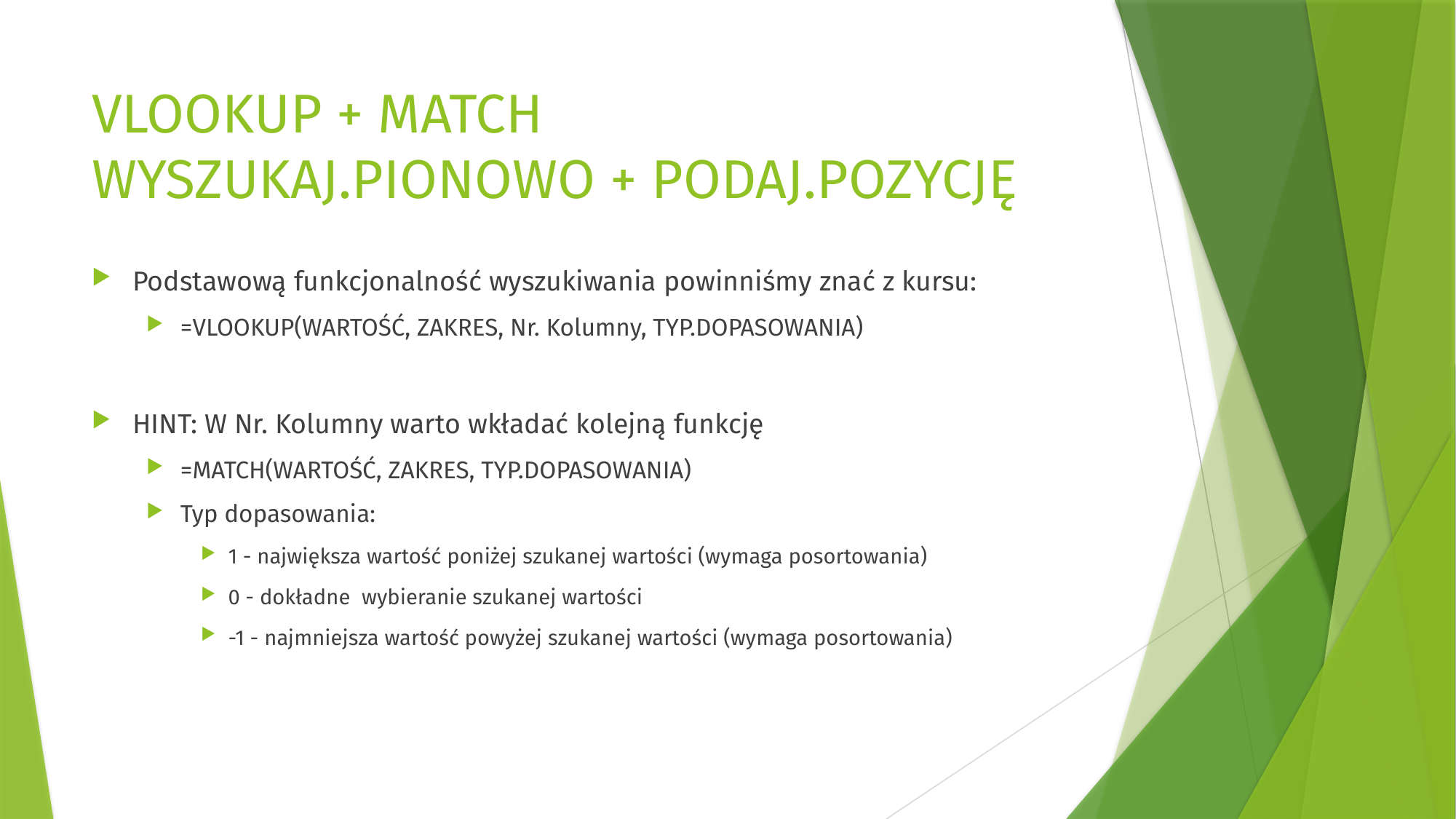

# VLOOKUP + MATCH WYSZUKAJ.PIONOWO + PODAJ.POZYCJĘ
Podstawową funkcjonalność wyszukiwania powinniśmy znać z kursu:
=VLOOKUP(WARTOŚĆ, ZAKRES, Nr. Kolumny, TYP.DOPASOWANIA)

HINT: W Nr. Kolumny warto wkładać kolejną funkcję
=MATCH(WARTOŚĆ, ZAKRES, TYP.DOPASOWANIA)
Typ dopasowania:
1 - największa wartość poniżej szukanej wartości (wymaga posortowania)
0 - dokładne  wybieranie szukanej wartości
-1 - najmniejsza wartość powyżej szukanej wartości (wymaga posortowania)